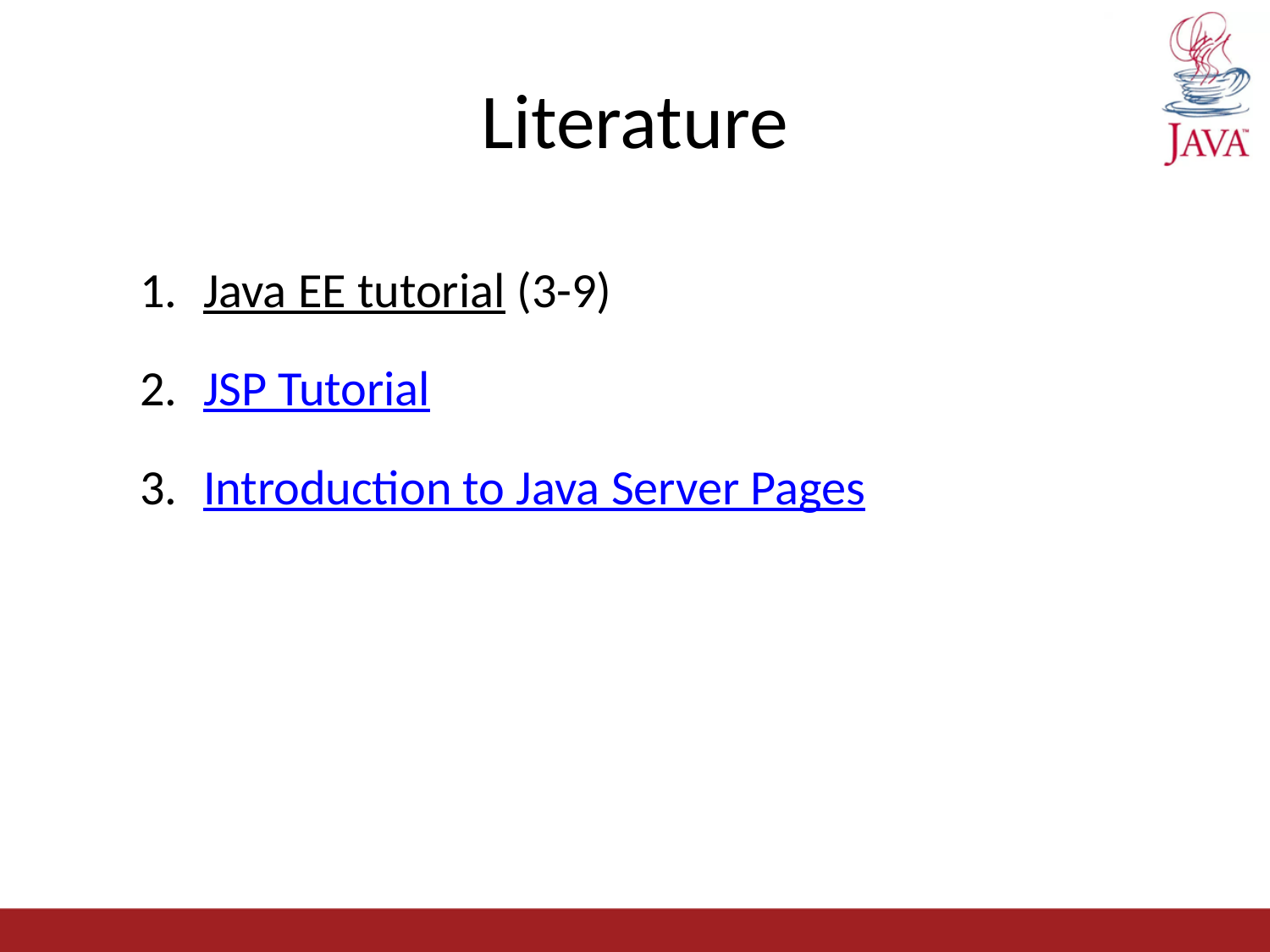

# Literature
Java EE tutorial (3-9)
JSP Tutorial
Introduction to Java Server Pages